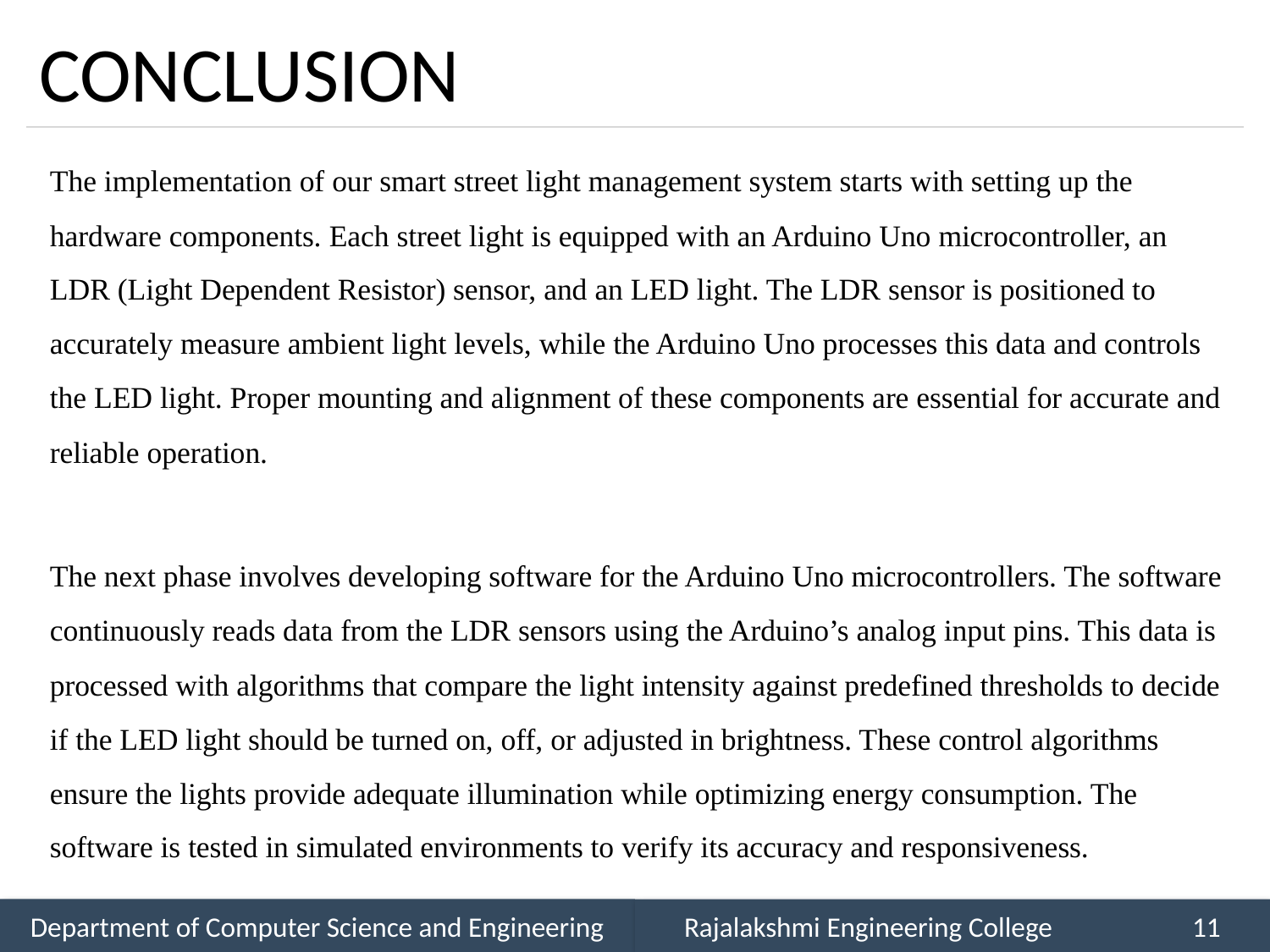

# CONCLUSION
The implementation of our smart street light management system starts with setting up the hardware components. Each street light is equipped with an Arduino Uno microcontroller, an LDR (Light Dependent Resistor) sensor, and an LED light. The LDR sensor is positioned to accurately measure ambient light levels, while the Arduino Uno processes this data and controls the LED light. Proper mounting and alignment of these components are essential for accurate and reliable operation.

The next phase involves developing software for the Arduino Uno microcontrollers. The software continuously reads data from the LDR sensors using the Arduino’s analog input pins. This data is processed with algorithms that compare the light intensity against predefined thresholds to decide if the LED light should be turned on, off, or adjusted in brightness. These control algorithms ensure the lights provide adequate illumination while optimizing energy consumption. The software is tested in simulated environments to verify its accuracy and responsiveness.